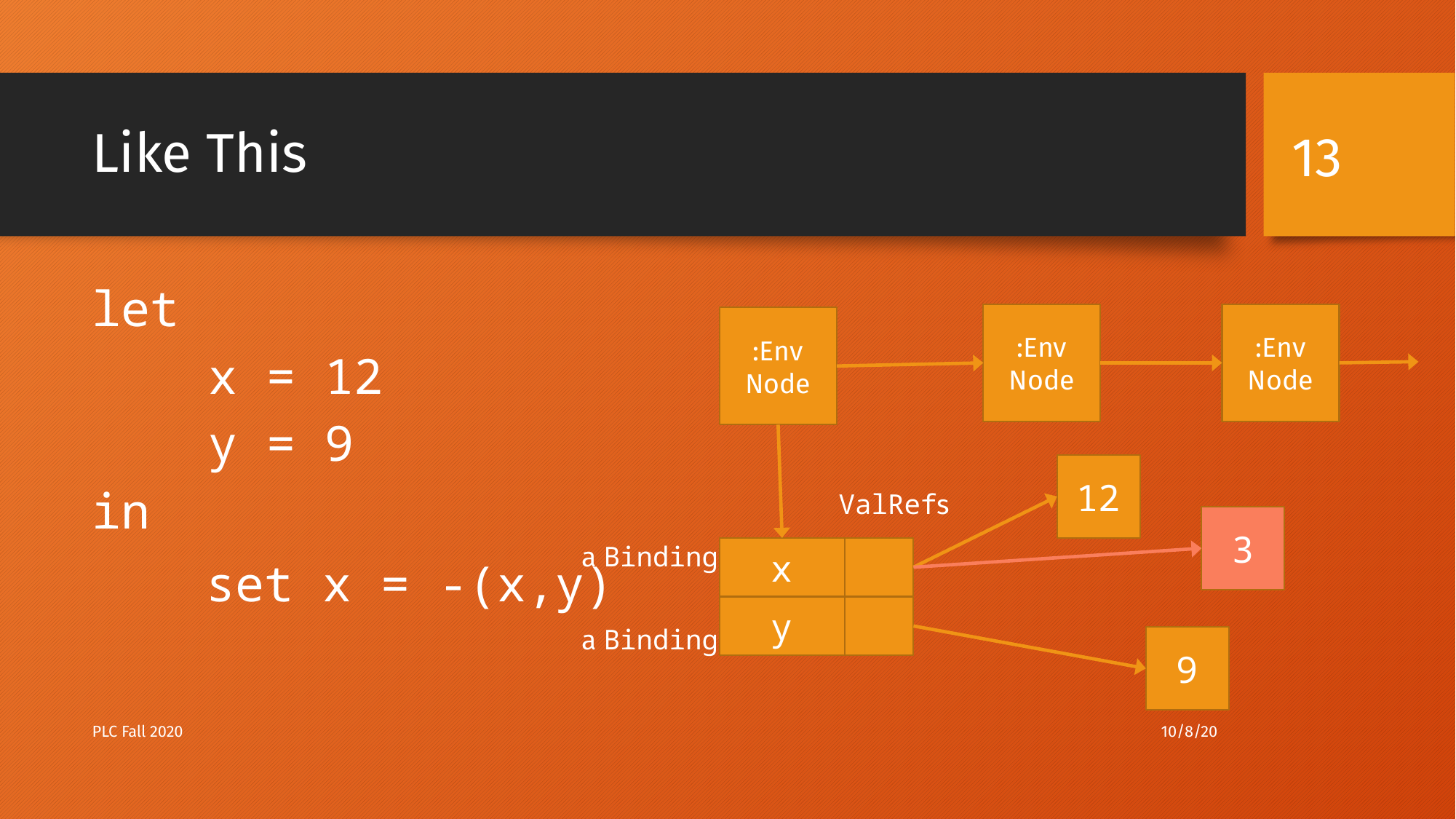

13
# Like This
let
    x = 12
    y = 9
in
:Env
Node
:Env
Node
:Env
Node
12
ValRefs
3
a Binding
x

    set x = -(x,y)
y

a Binding
9
10/8/20
PLC Fall 2020